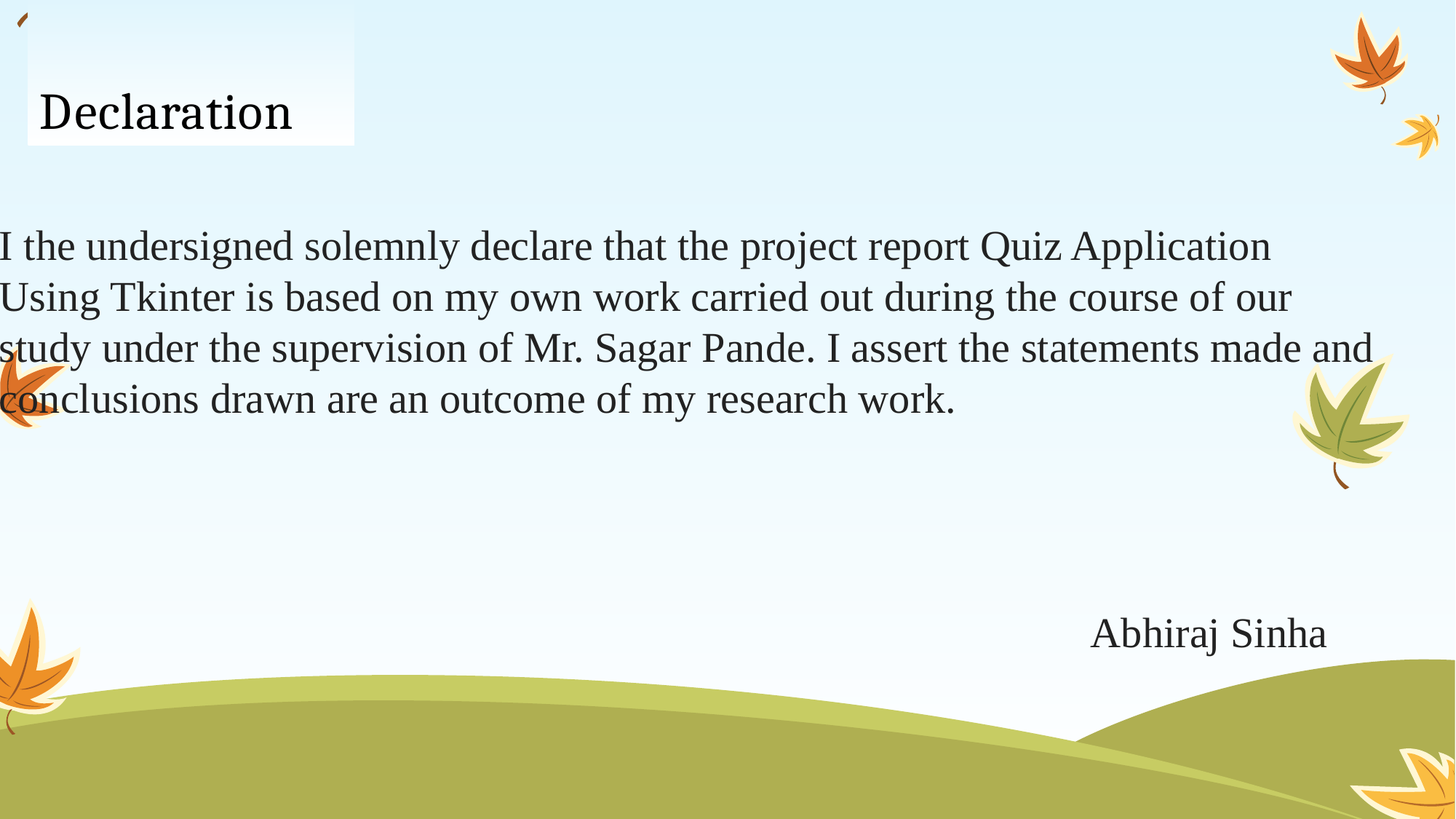

# Declaration
I the undersigned solemnly declare that the project report Quiz Application Using Tkinter is based on my own work carried out during the course of our study under the supervision of Mr. Sagar Pande. I assert the statements made and conclusions drawn are an outcome of my research work.

										Abhiraj Sinha